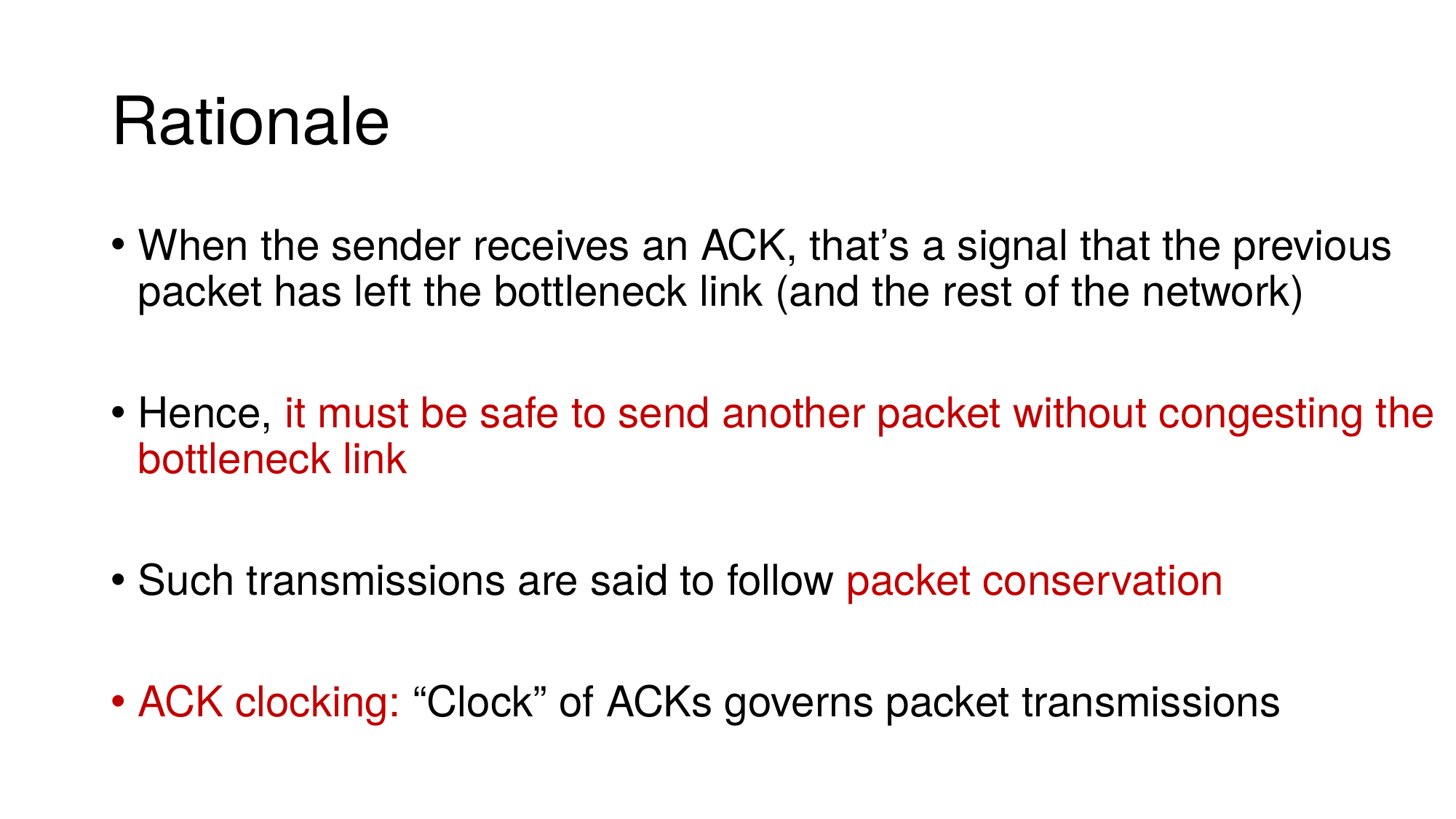

# Rationale
When the sender receives an ACK, that’s a signal that the previous packet has left the bottleneck link (and the rest of the network)

Hence, it must be safe to send another packet without congesting the bottleneck link

Such transmissions are said to follow packet conservation

ACK clocking: “Clock” of ACKs governs packet transmissions